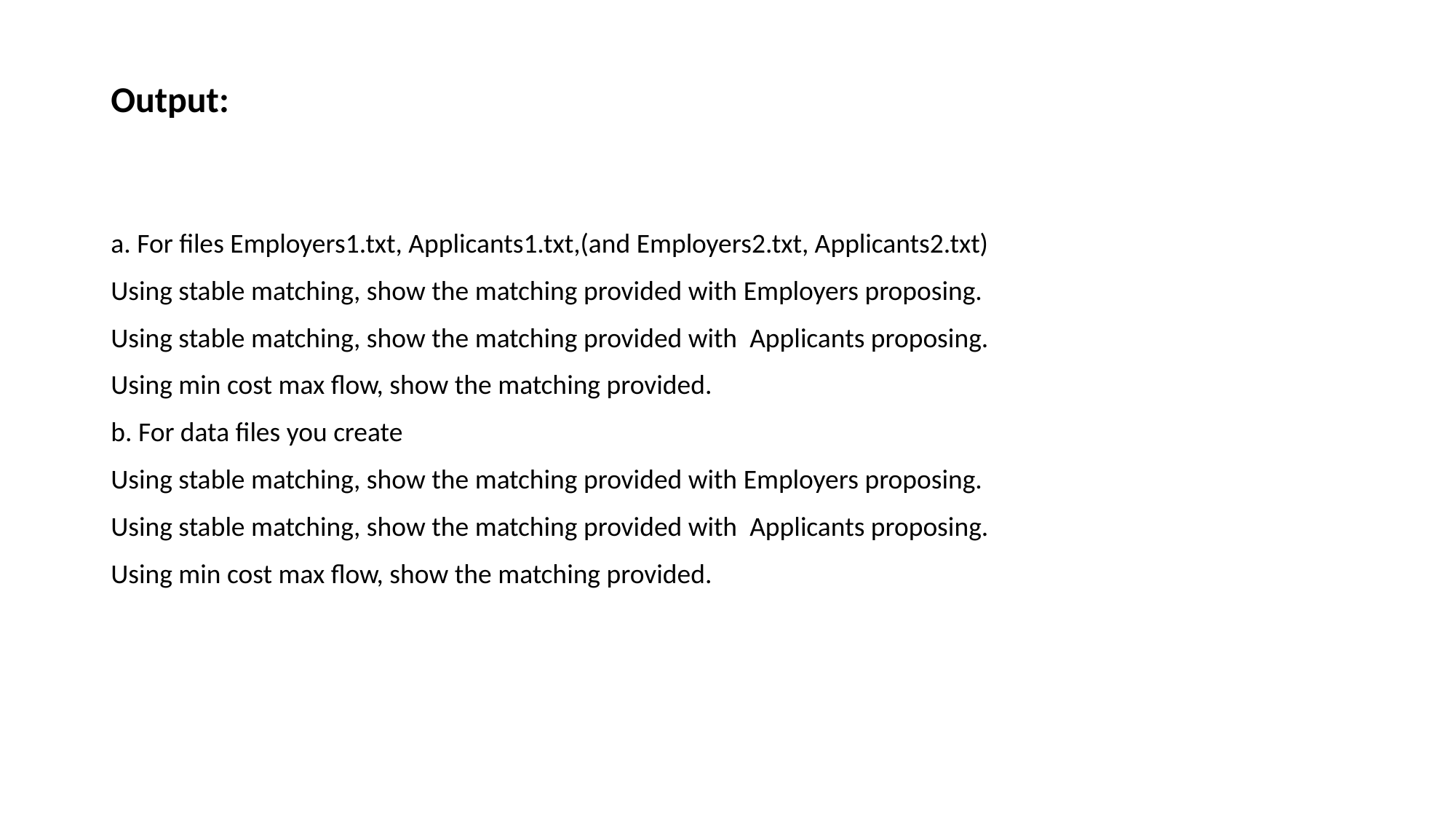

# Output:
a. For files Employers1.txt, Applicants1.txt,(and Employers2.txt, Applicants2.txt)
Using stable matching, show the matching provided with Employers proposing.
Using stable matching, show the matching provided with  Applicants proposing.
Using min cost max flow, show the matching provided.
b. For data files you create
Using stable matching, show the matching provided with Employers proposing.
Using stable matching, show the matching provided with  Applicants proposing.
Using min cost max flow, show the matching provided.